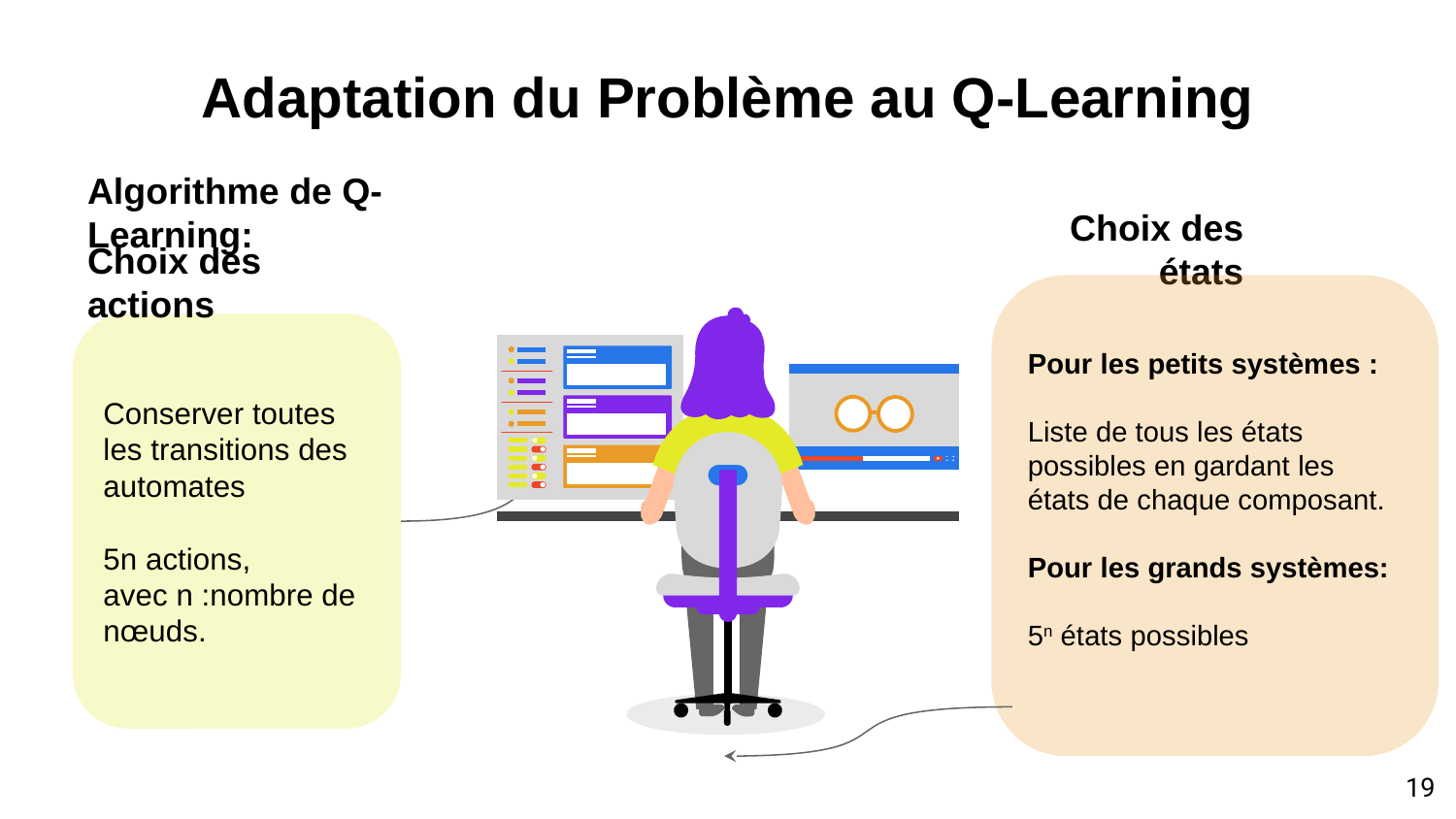

# Adaptation du Problème au Q-Learning
Algorithme de Q-Learning:
Choix des états
Choix des actions

Pour les petits systèmes :

Liste de tous les états possibles en gardant les états de chaque composant.

Pour les grands systèmes:

5n états possibles

Conserver toutes les transitions des automates

5n actions,
avec n :nombre de nœuds.

19